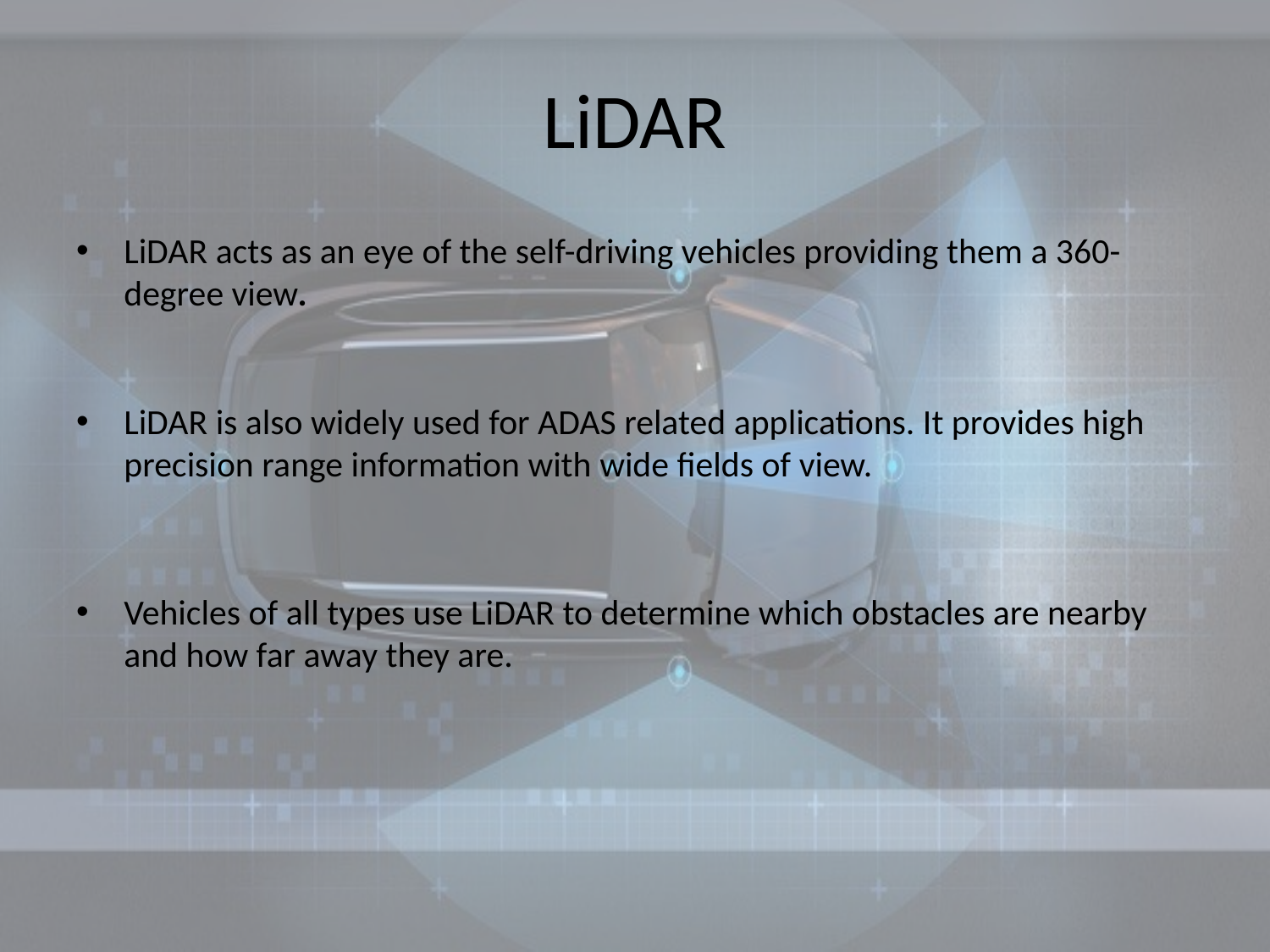

# LiDAR
LiDAR acts as an eye of the self-driving vehicles providing them a 360-degree view.

LiDAR is also widely used for ADAS related applications. It provides high precision range information with wide fields of view.

Vehicles of all types use LiDAR to determine which obstacles are nearby and how far away they are.